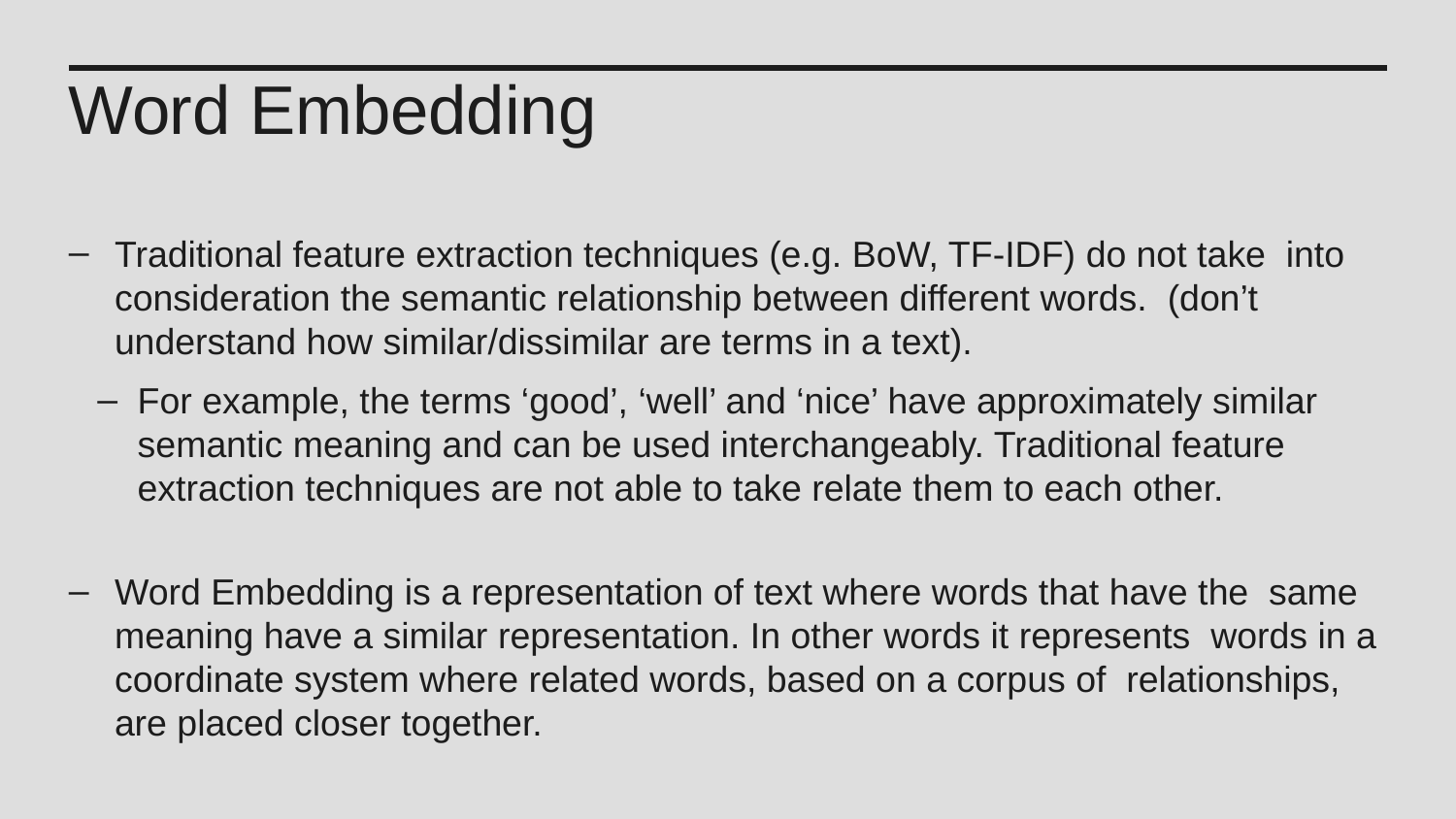

Word Embedding
Traditional feature extraction techniques (e.g. BoW, TF-IDF) do not take  into consideration the semantic relationship between different words.  (don’t understand how similar/dissimilar are terms in a text).
For example, the terms ‘good’, ‘well’ and ‘nice’ have approximately similar  semantic meaning and can be used interchangeably. Traditional feature  extraction techniques are not able to take relate them to each other.

Word Embedding is a representation of text where words that have the  same meaning have a similar representation. In other words it represents  words in a coordinate system where related words, based on a corpus of  relationships, are placed closer together.